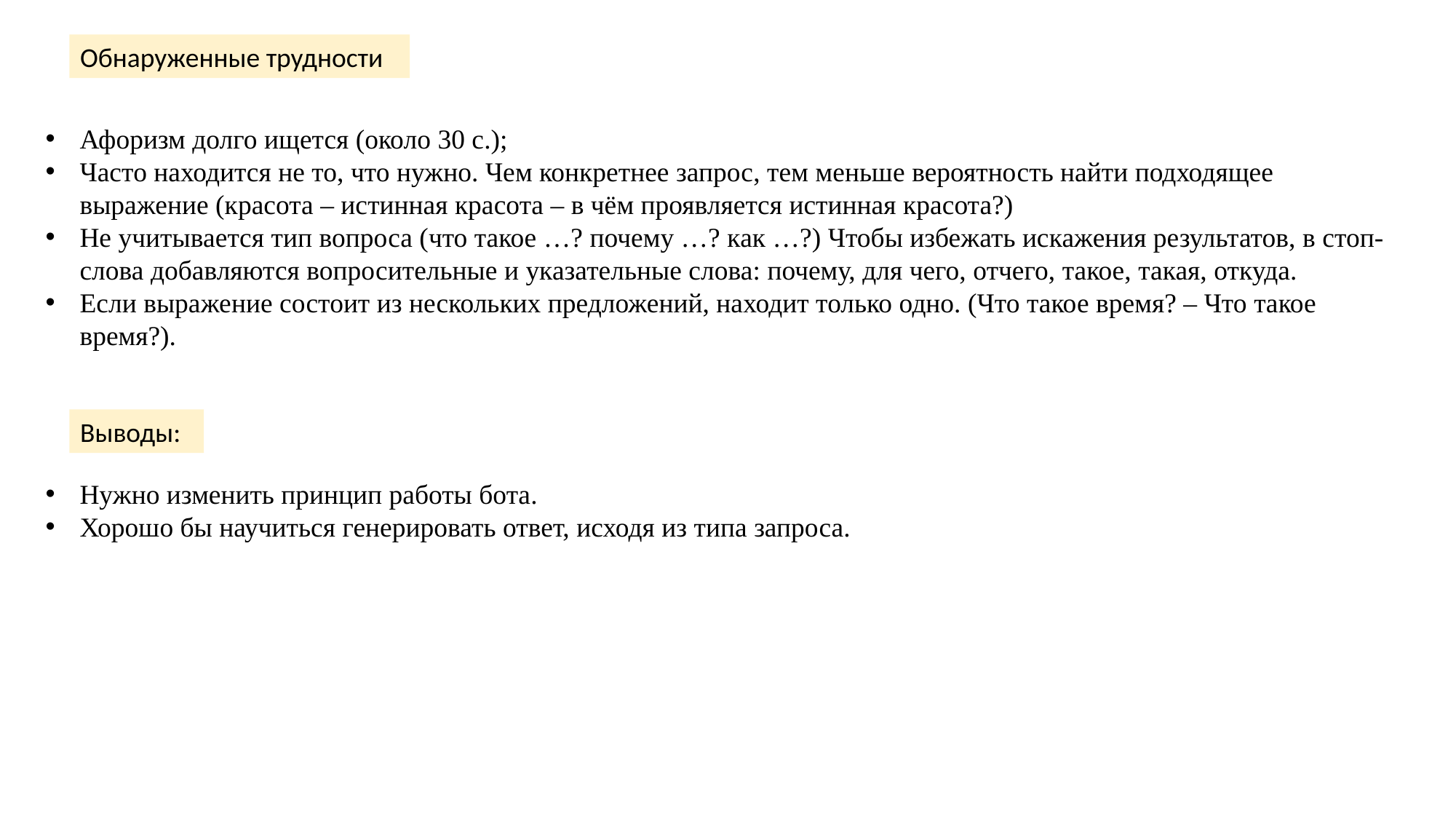

Обнаруженные трудности
Афоризм долго ищется (около 30 с.);
Часто находится не то, что нужно. Чем конкретнее запрос, тем меньше вероятность найти подходящее выражение (красота – истинная красота – в чём проявляется истинная красота?)
Не учитывается тип вопроса (что такое …? почему …? как …?) Чтобы избежать искажения результатов, в стоп-слова добавляются вопросительные и указательные слова: почему, для чего, отчего, такое, такая, откуда.
Если выражение состоит из нескольких предложений, находит только одно. (Что такое время? – Что такое время?).

Выводы:
Нужно изменить принцип работы бота.
Хорошо бы научиться генерировать ответ, исходя из типа запроса.